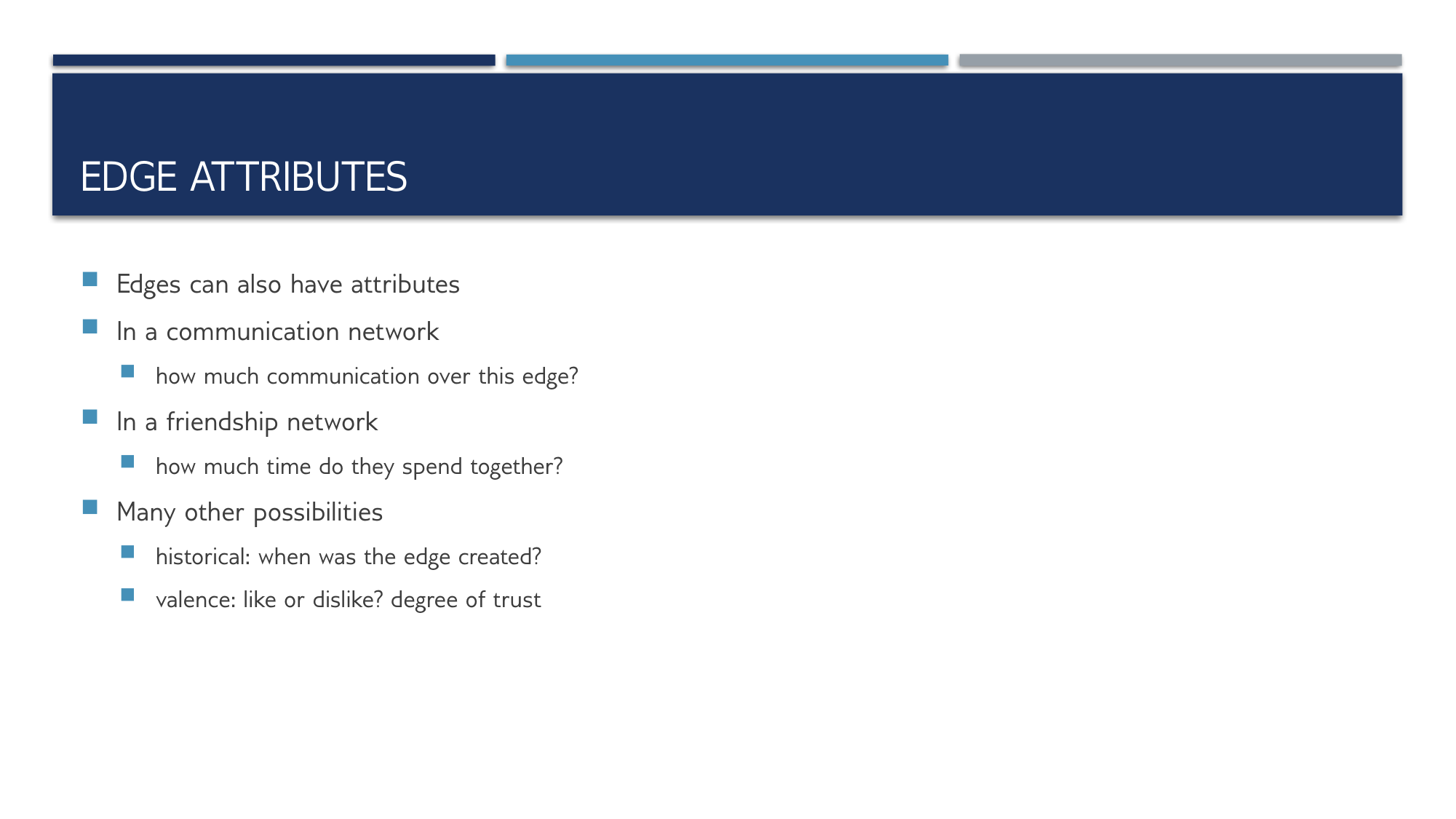

# Edge attributes
Edges can also have attributes
In a communication network
how much communication over this edge?
In a friendship network
how much time do they spend together?
Many other possibilities
historical: when was the edge created?
valence: like or dislike? degree of trust